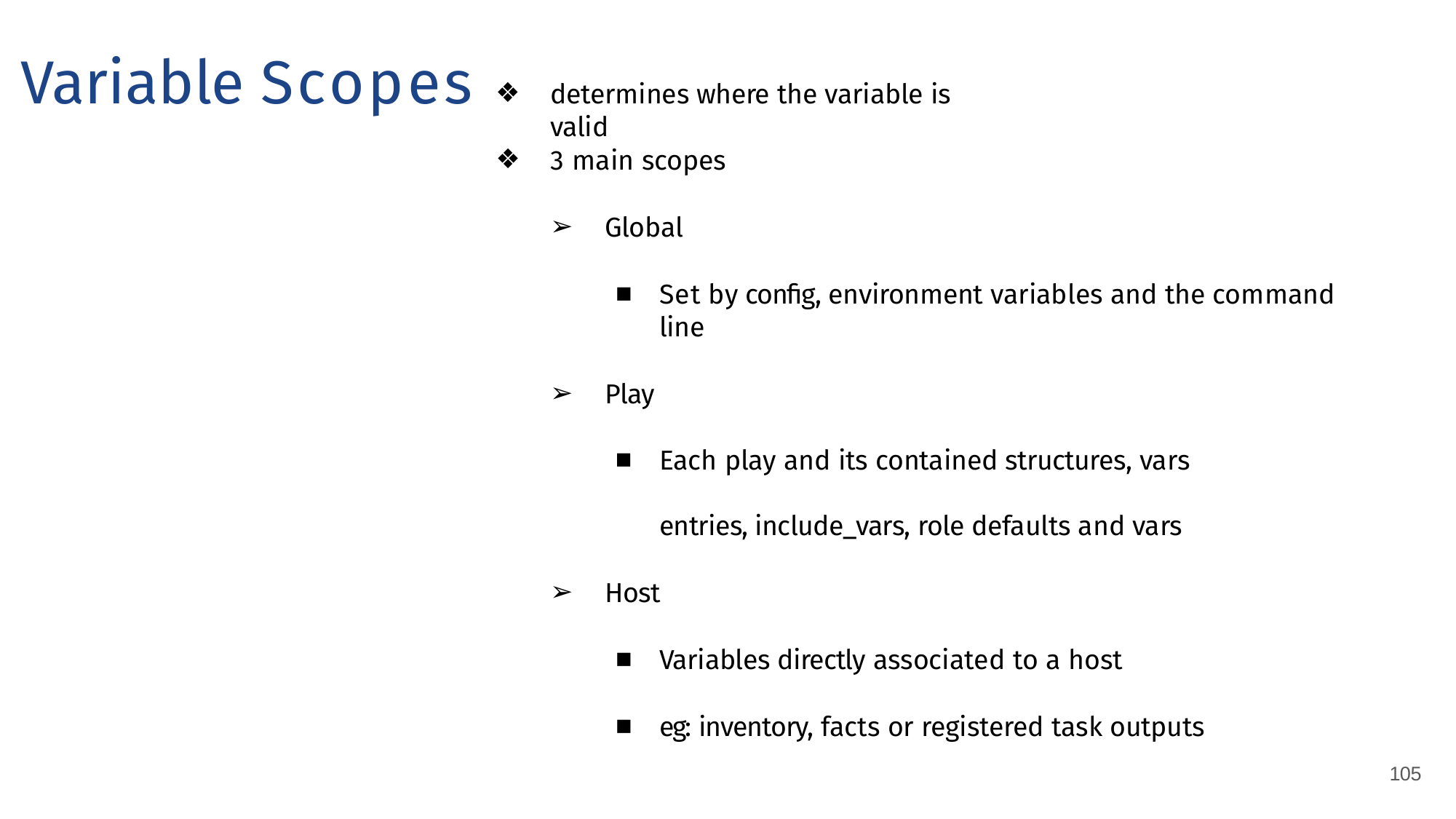

# Variable Scopes
determines where the variable is valid
3 main scopes

Global

Set by config, environment variables and the command line

Play
Each play and its contained structures, vars entries, include_vars, role defaults and vars

Host

Variables directly associated to a host

eg: inventory, facts or registered task outputs
105